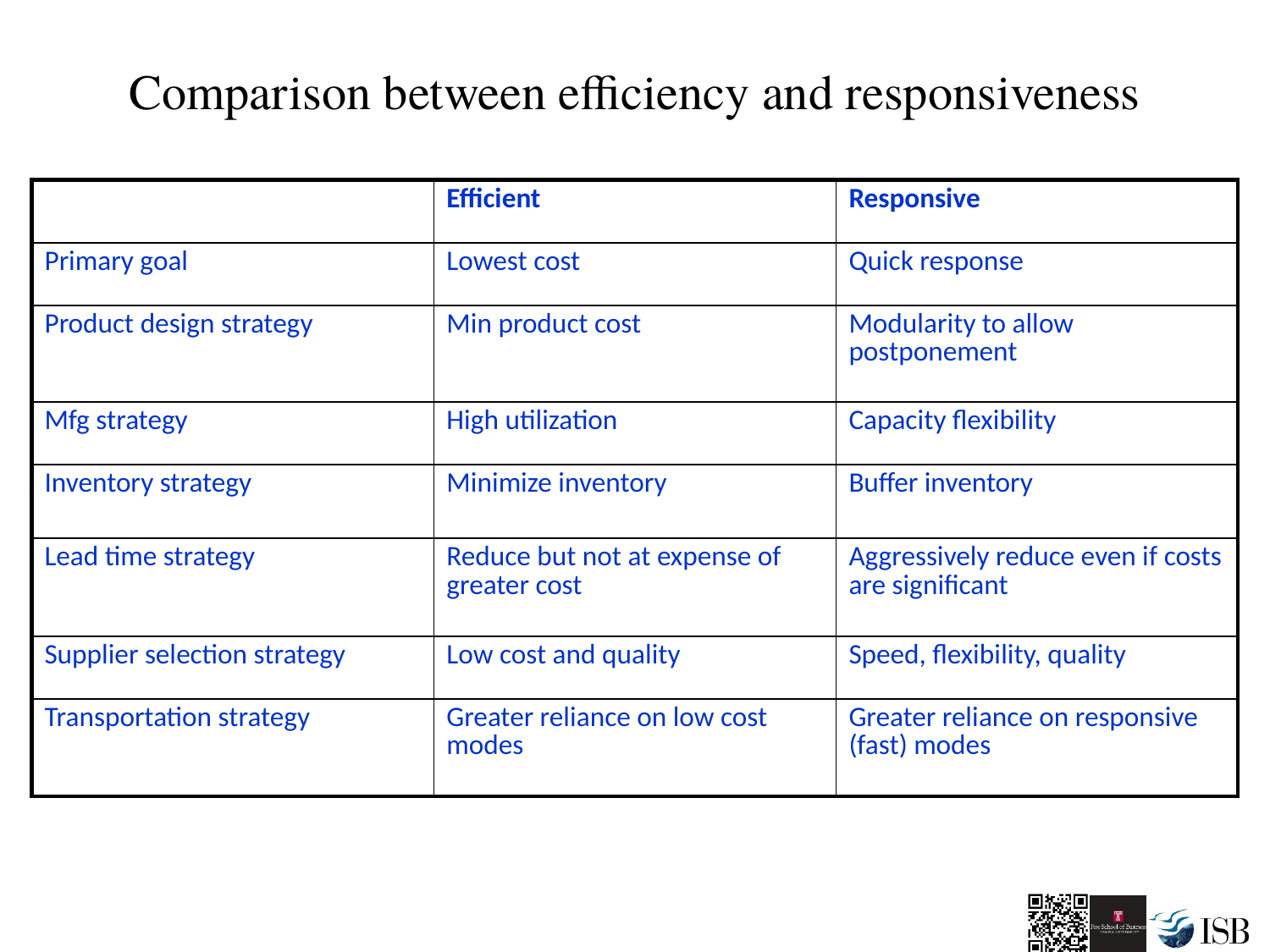

# Comparison between efficiency and responsiveness
|  | Efficient | Responsive |
| --- | --- | --- |
| Primary goal | Lowest cost | Quick response |
| Product design strategy | Min product cost | Modularity to allow postponement |
| Mfg strategy | High utilization | Capacity flexibility |
| Inventory strategy | Minimize inventory | Buffer inventory |
| Lead time strategy | Reduce but not at expense of greater cost | Aggressively reduce even if costs are significant |
| Supplier selection strategy | Low cost and quality | Speed, flexibility, quality |
| Transportation strategy | Greater reliance on low cost modes | Greater reliance on responsive (fast) modes |